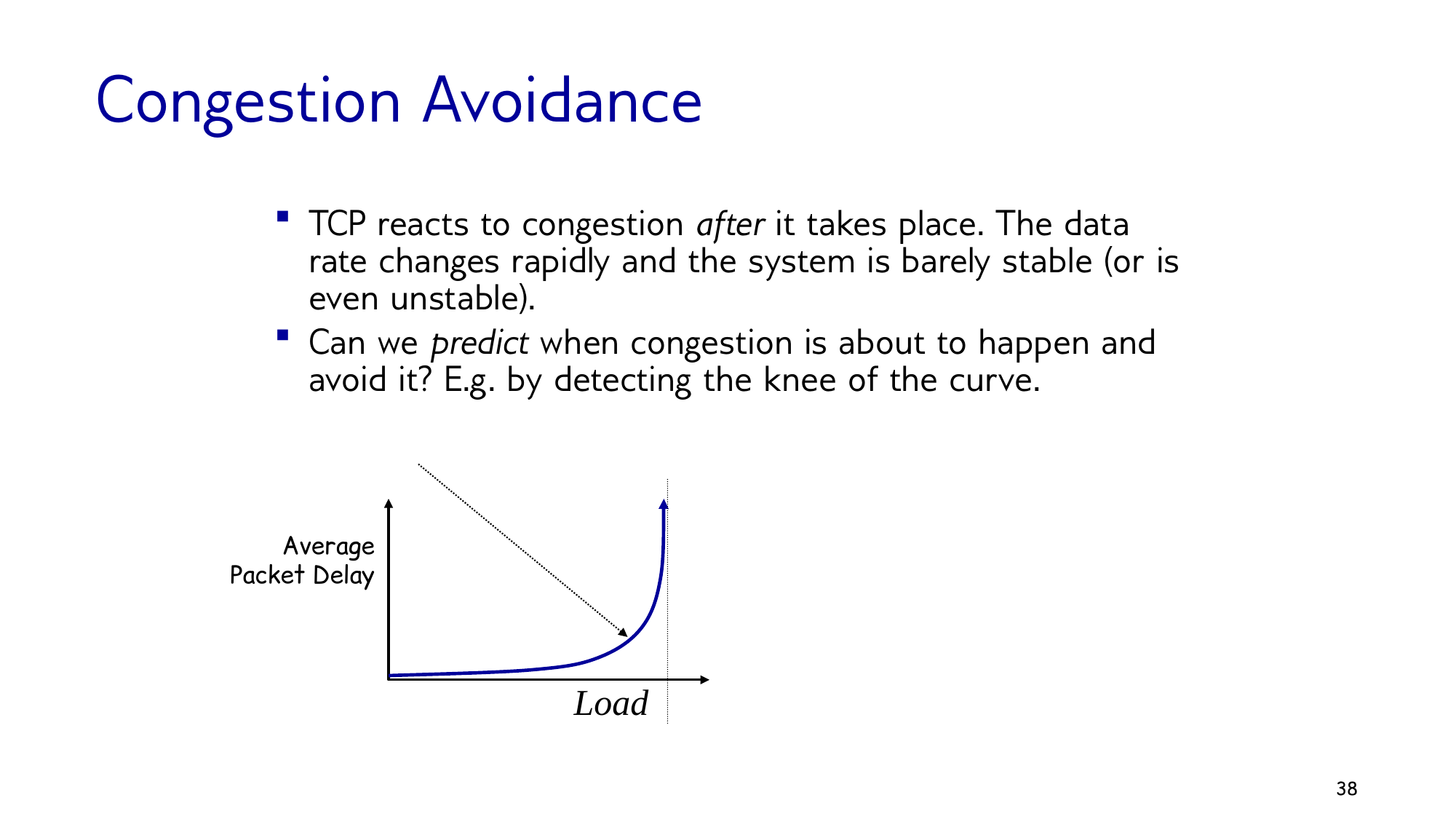

# Congestion Avoidance
TCP reacts to congestion after it takes place. The data rate changes rapidly and the system is barely stable (or is even unstable).
Can we predict when congestion is about to happen and avoid it? E.g. by detecting the knee of the curve.

Average
Packet Delay
Load
38